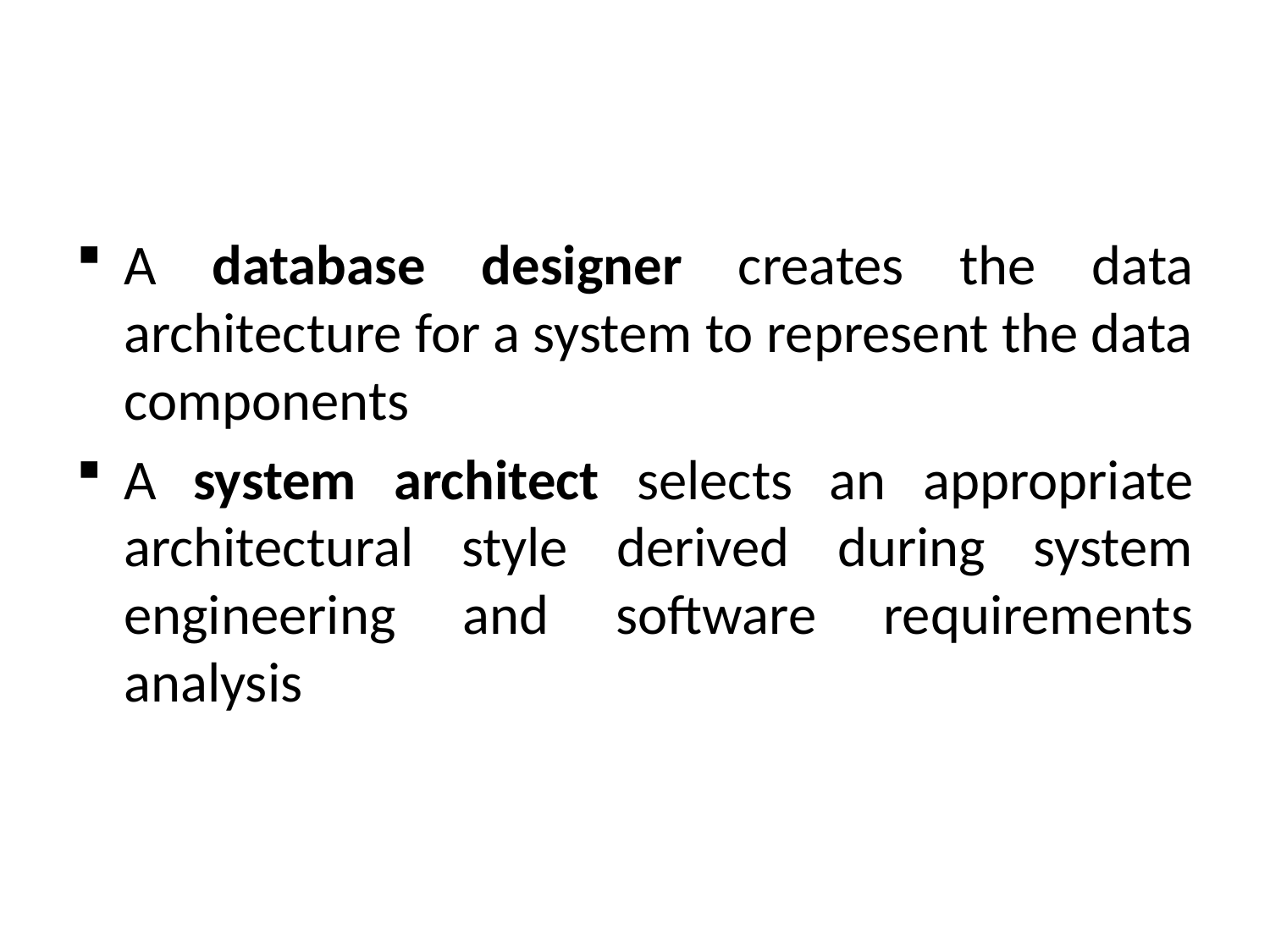

#
A database designer creates the data architecture for a system to represent the data components
A system architect selects an appropriate architectural style derived during system engineering and software requirements analysis